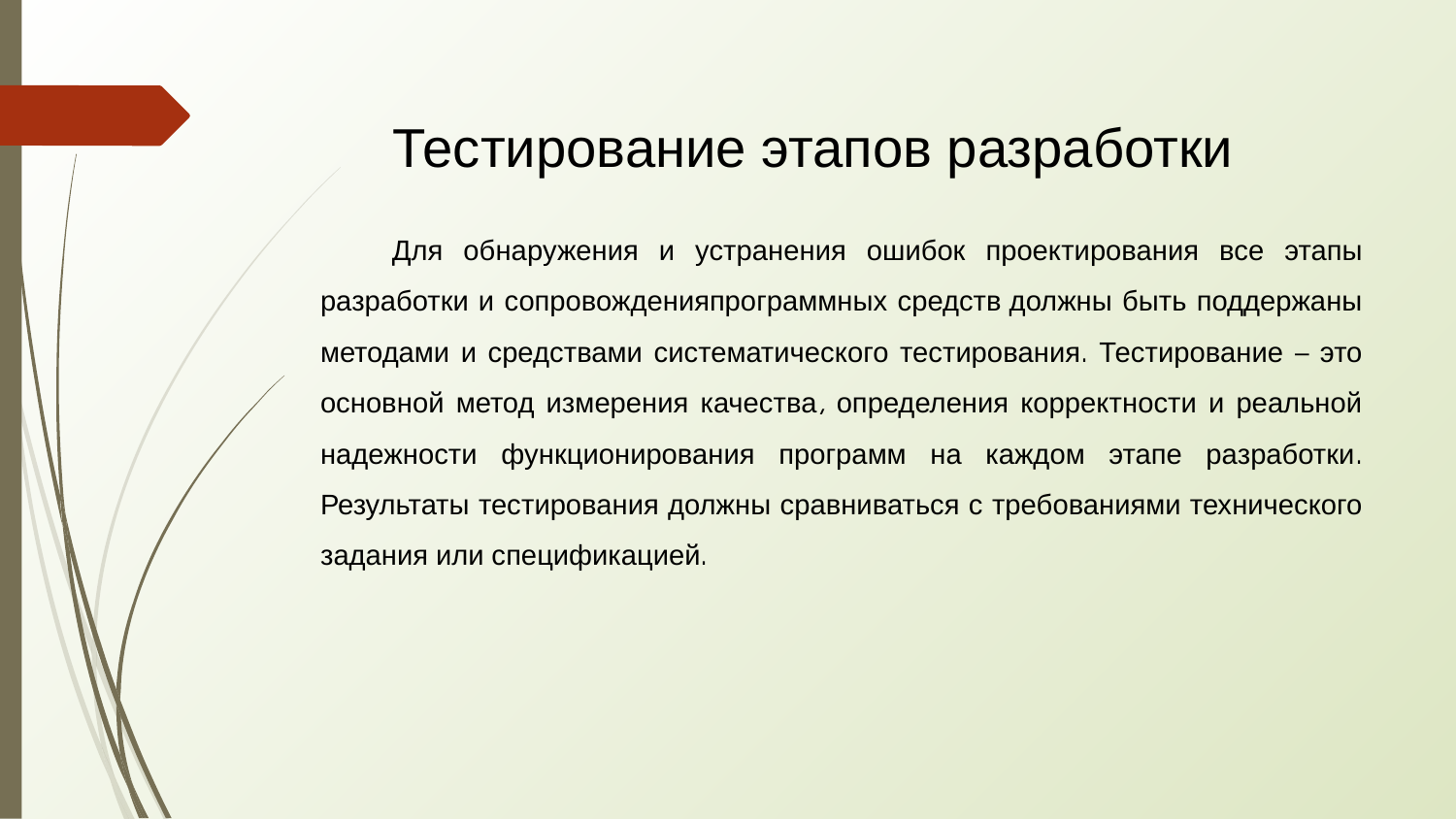

# Тестирование этапов разработки
Для обнаружения и устранения ошибок проектирования все этапы разработки и сопровожденияпрограммных средств должны быть поддержаны методами и средствами систематического тестирования. Тестирование – это основной метод измерения качества, определения корректности и реальной надежности функционирования программ на каждом этапе разработки. Результаты тестирования должны сравниваться с требованиями технического задания или спецификацией.